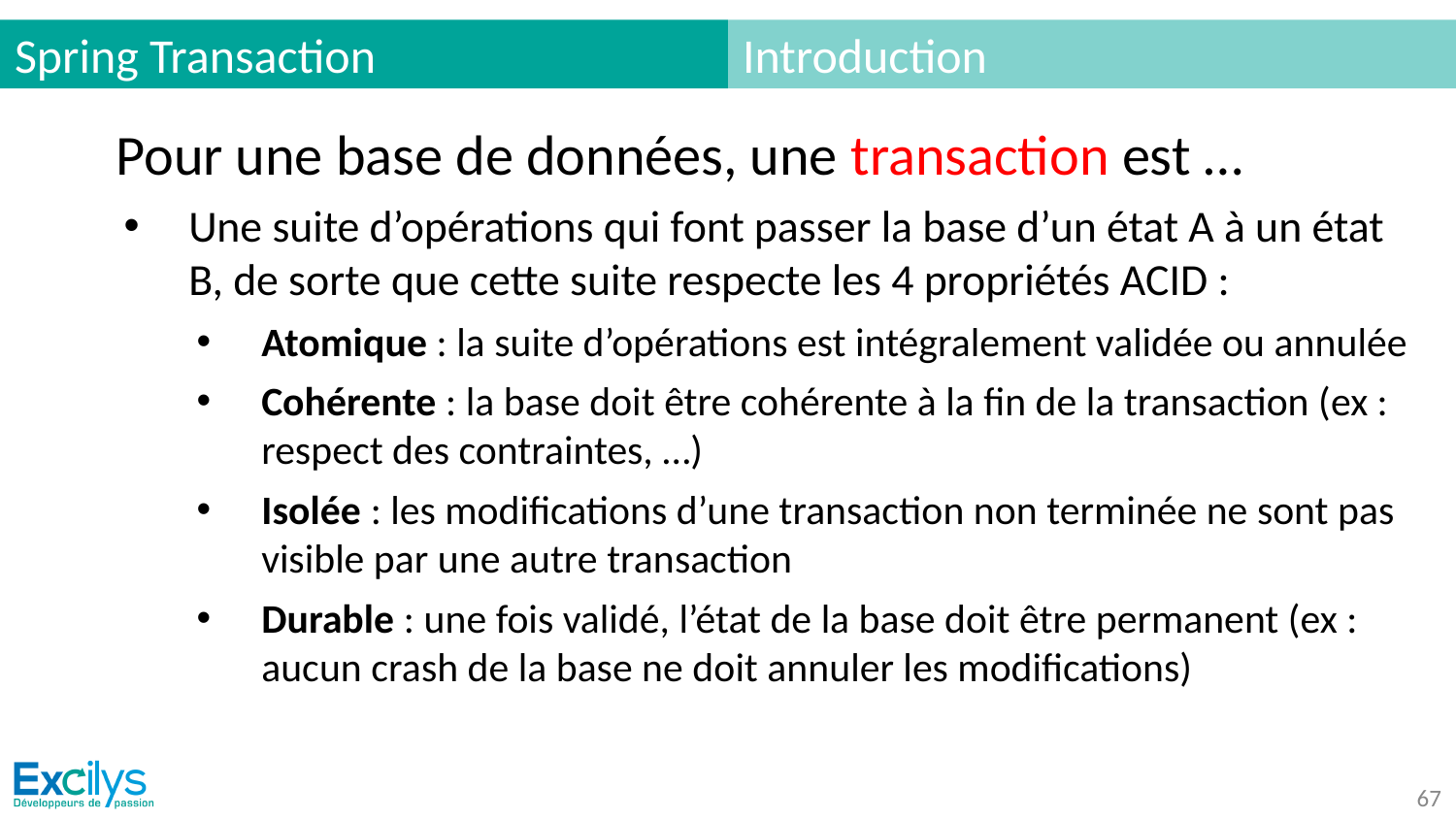

# Spring Transaction
Introduction
Pour une base de données, une transaction est …
Une suite d’opérations qui font passer la base d’un état A à un état B, de sorte que cette suite respecte les 4 propriétés ACID :
Atomique : la suite d’opérations est intégralement validée ou annulée
Cohérente : la base doit être cohérente à la fin de la transaction (ex : respect des contraintes, …)
Isolée : les modifications d’une transaction non terminée ne sont pas visible par une autre transaction
Durable : une fois validé, l’état de la base doit être permanent (ex : aucun crash de la base ne doit annuler les modifications)
67